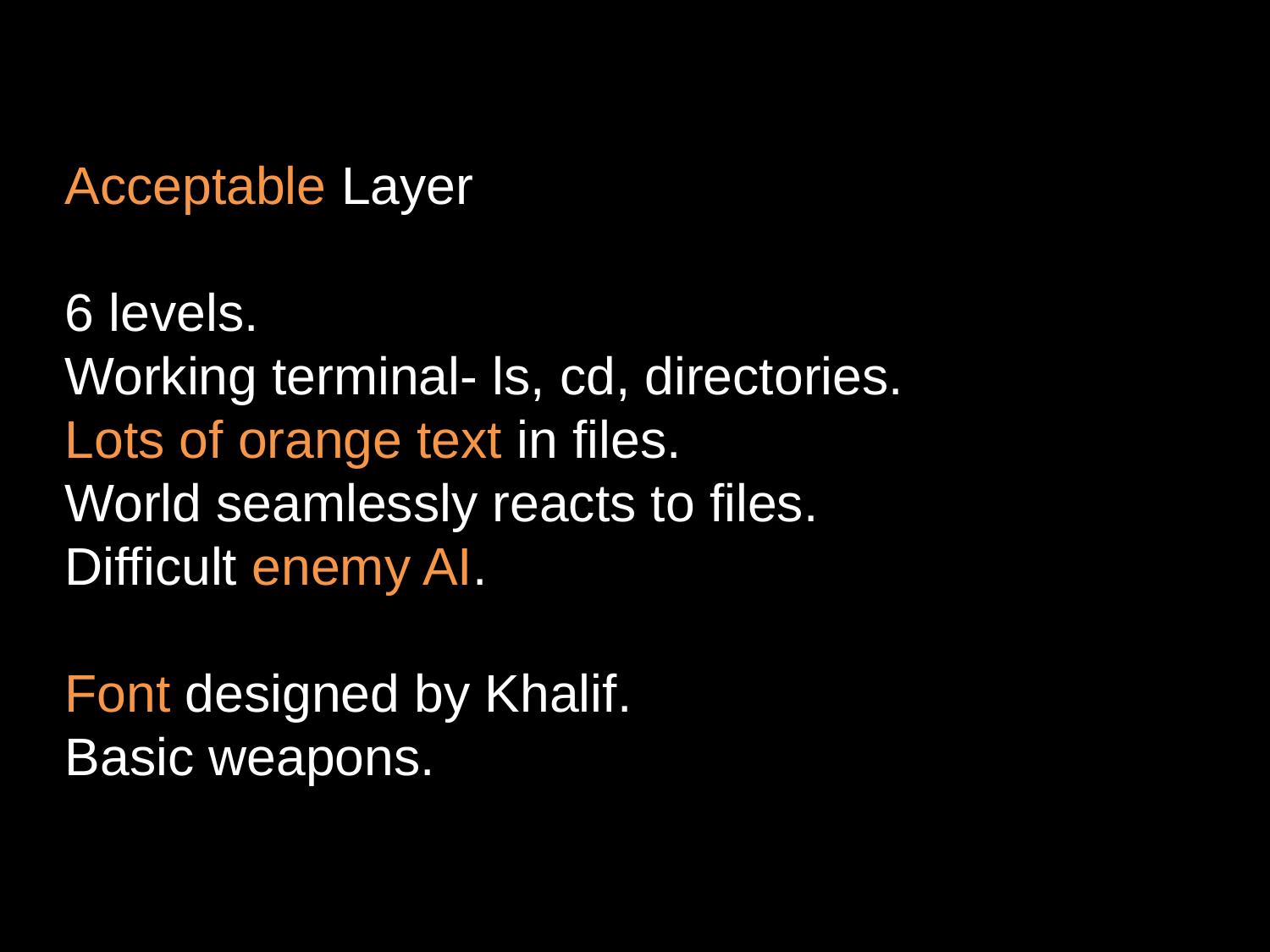

# Acceptable Layer 6 levels. Working terminal- ls, cd, directories. Lots of orange text in files. World seamlessly reacts to files. Difficult enemy AI. Font designed by Khalif. Basic weapons.